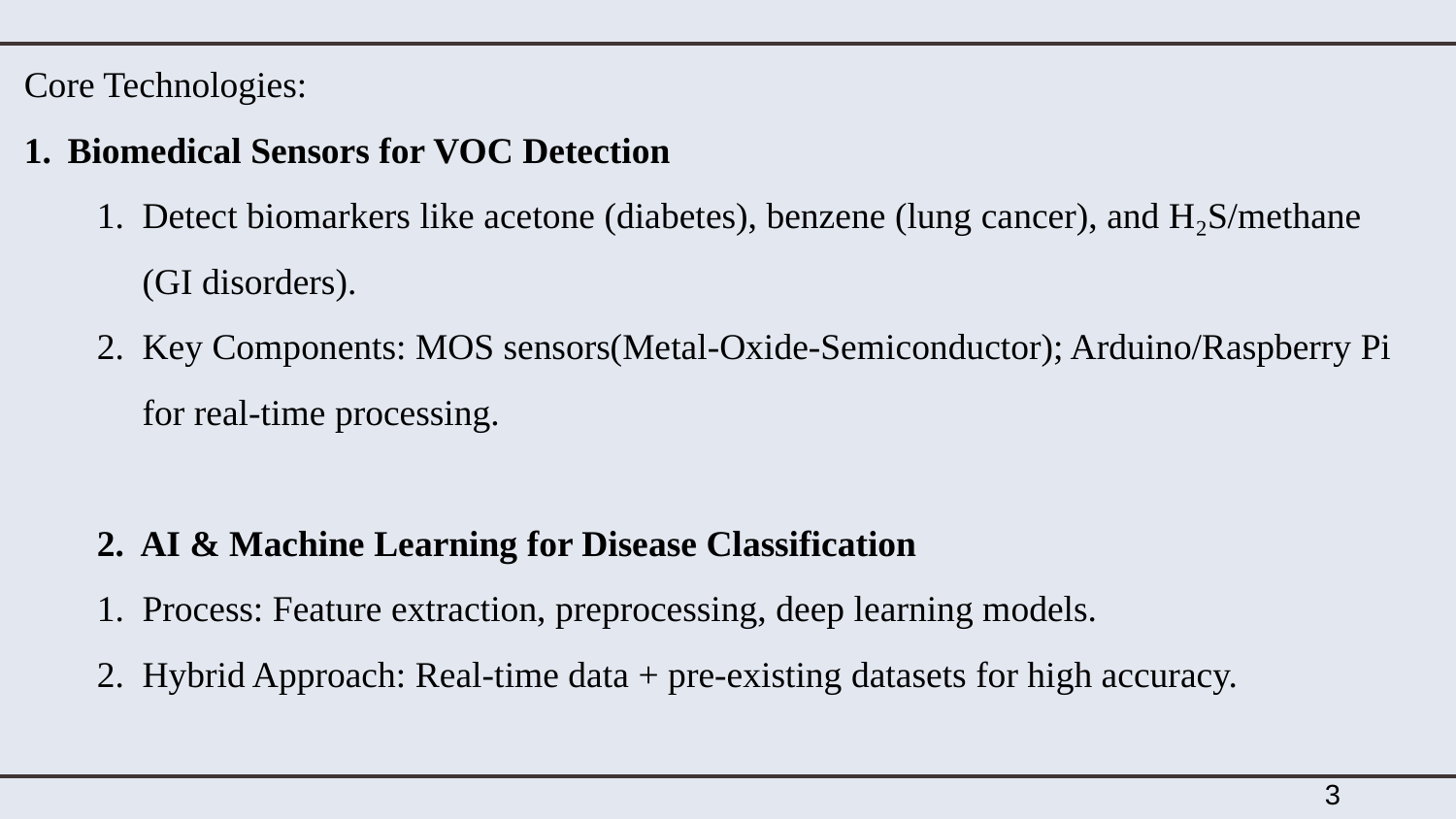

Core Technologies:
 Biomedical Sensors for VOC Detection
Detect biomarkers like acetone (diabetes), benzene (lung cancer), and H₂S/methane (GI disorders).
Key Components: MOS sensors(Metal-Oxide-Semiconductor); Arduino/Raspberry Pi for real-time processing.

 AI & Machine Learning for Disease Classification
Process: Feature extraction, preprocessing, deep learning models.
Hybrid Approach: Real-time data + pre-existing datasets for high accuracy.

3